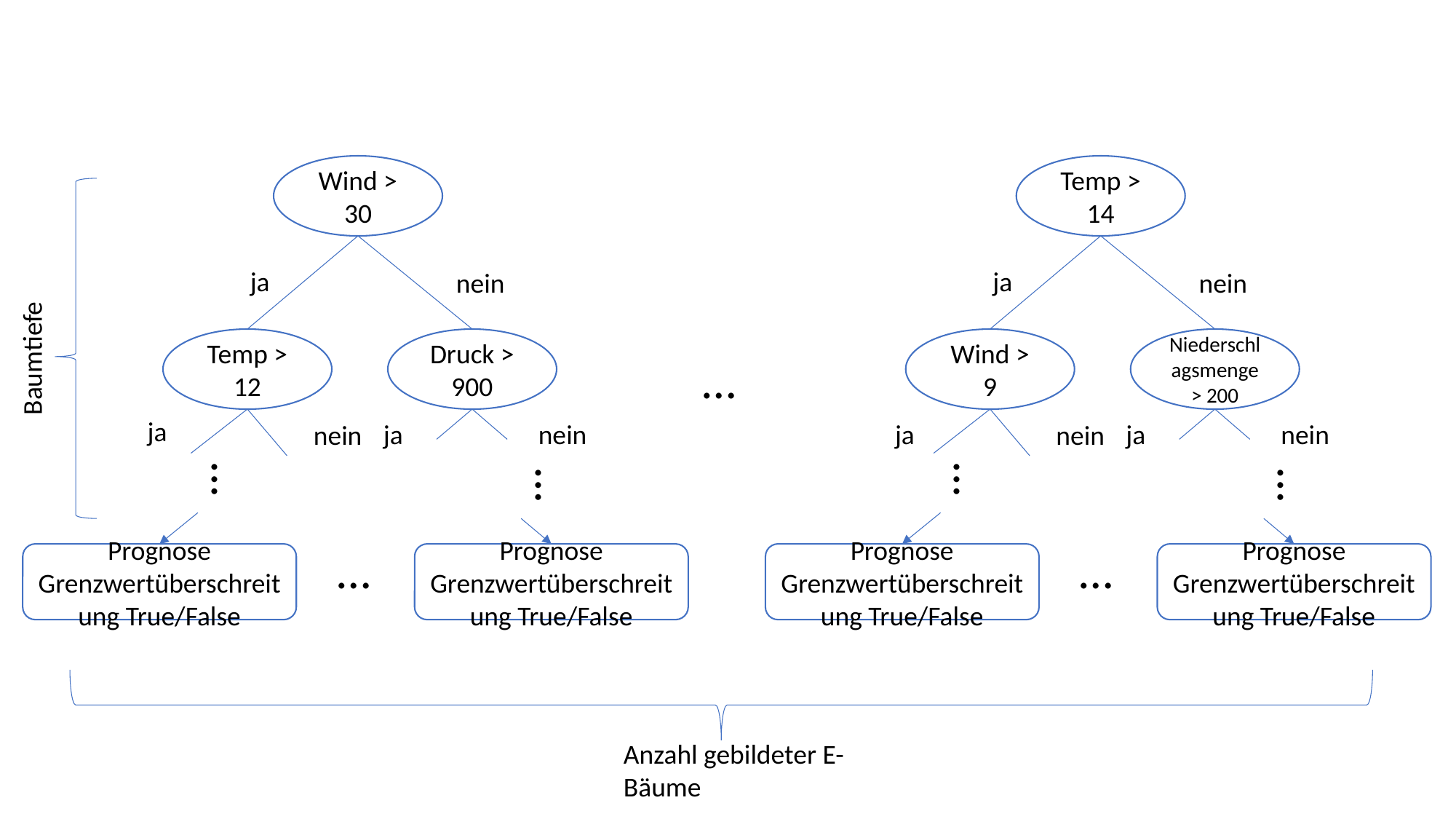

Wind > 30
Temp > 14

ja
ja
nein
nein
Baumtiefe
Temp > 12
Druck > 900
Wind > 9
Niederschlagsmenge > 200
…
ja
ja
nein
ja
ja
nein
nein
nein
…
…
…
…
…
…
Prognose Grenzwertüberschreitung True/False
Prognose Grenzwertüberschreitung True/False
Prognose Grenzwertüberschreitung True/False
Prognose Grenzwertüberschreitung True/False
Anzahl gebildeter E-Bäume